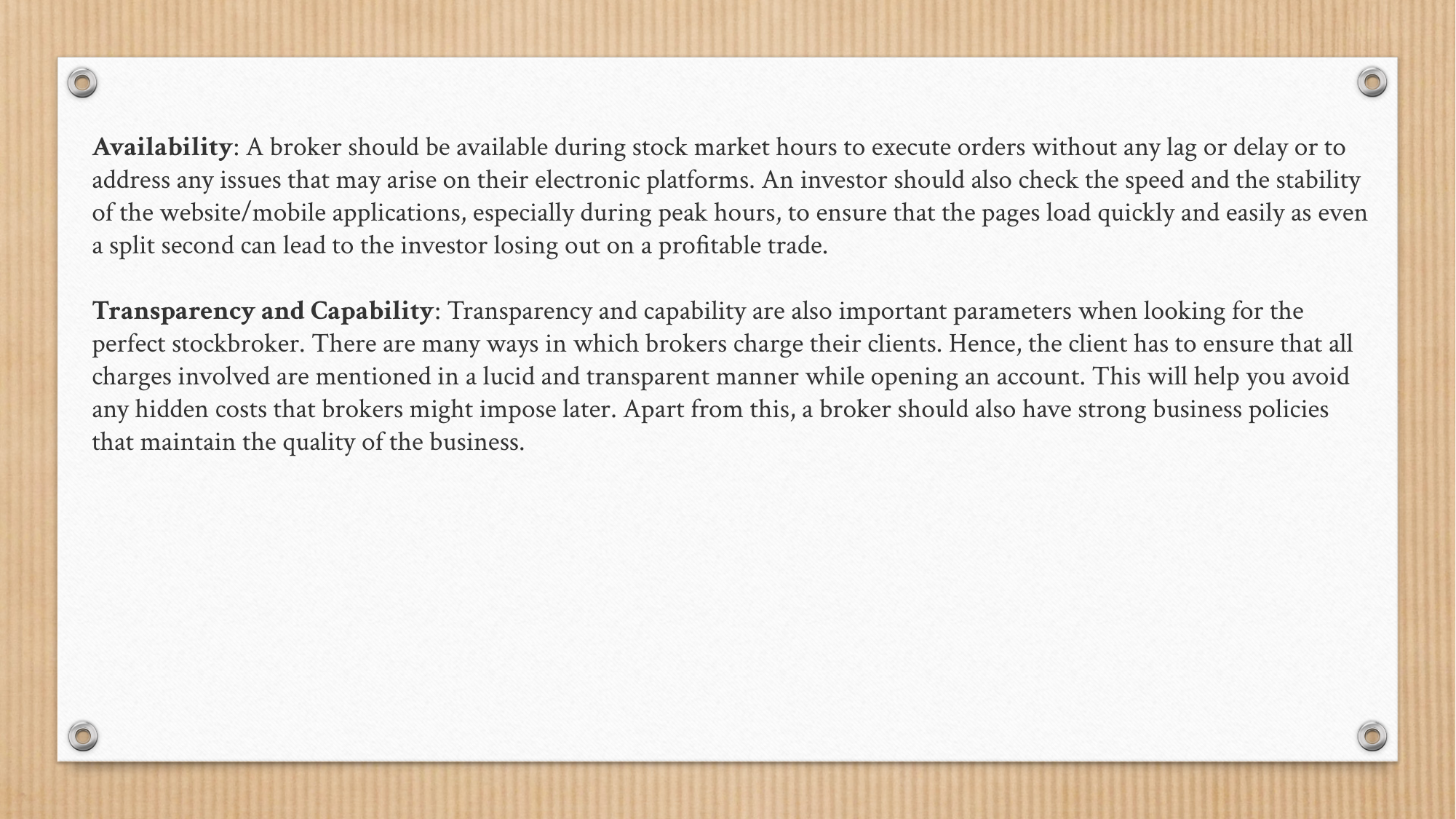

Availability: A broker should be available during stock market hours to execute orders without any lag or delay or to address any issues that may arise on their electronic platforms. An investor should also check the speed and the stability of the website/mobile applications, especially during peak hours, to ensure that the pages load quickly and easily as even a split second can lead to the investor losing out on a profitable trade.

Transparency and Capability: Transparency and capability are also important parameters when looking for the perfect stockbroker. There are many ways in which brokers charge their clients. Hence, the client has to ensure that all charges involved are mentioned in a lucid and transparent manner while opening an account. This will help you avoid any hidden costs that brokers might impose later. Apart from this, a broker should also have strong business policies that maintain the quality of the business.